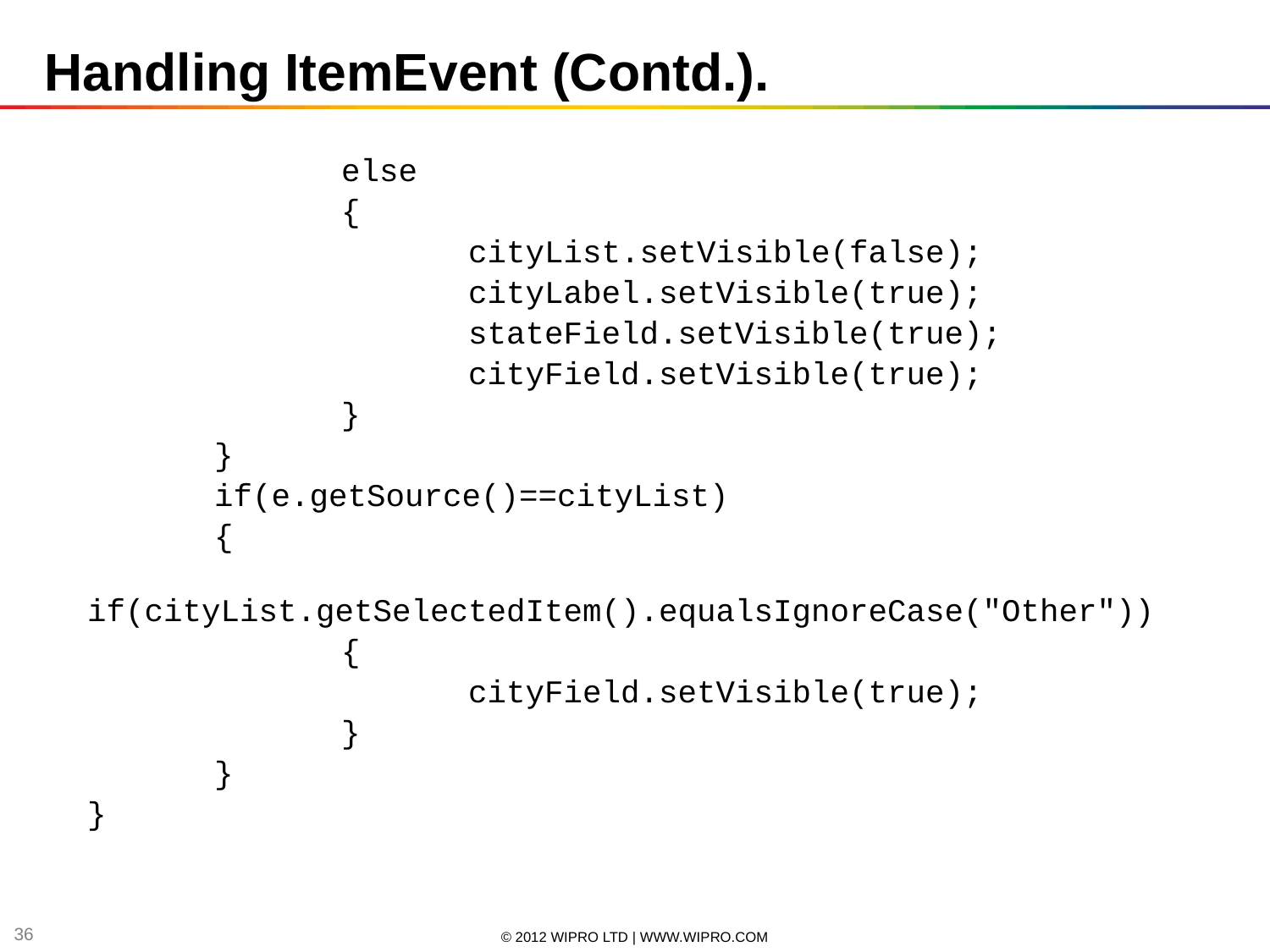

Handling ItemEvent (Contd.).
			else
			{
				cityList.setVisible(false);
				cityLabel.setVisible(true);
				stateField.setVisible(true);
				cityField.setVisible(true);
			}
		}
		if(e.getSource()==cityList)
		{
			if(cityList.getSelectedItem().equalsIgnoreCase("Other"))
			{
				cityField.setVisible(true);
			}
		}
	}